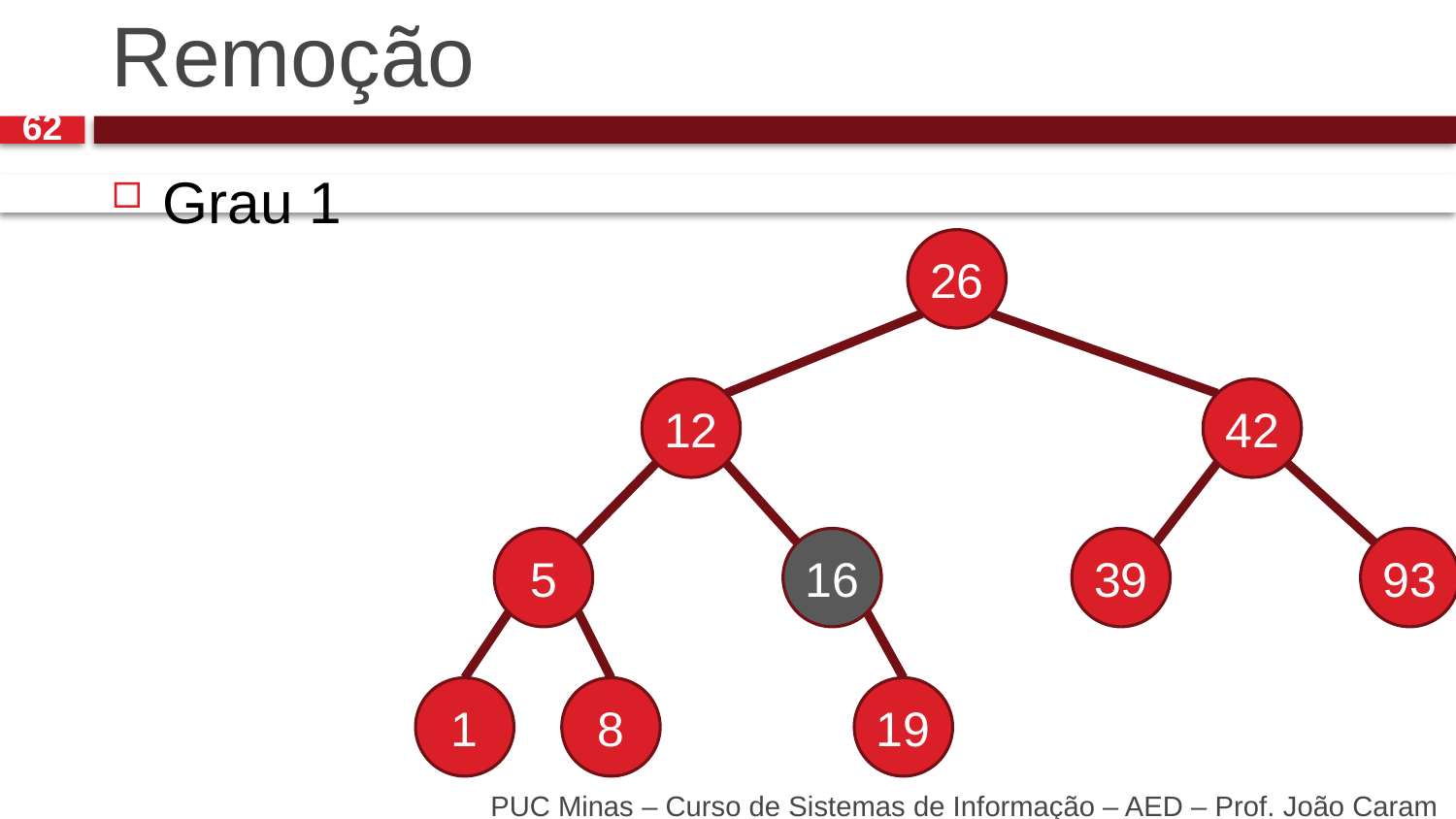

# Remoção
62
Grau 1
26
12
42
5
16
39
93
1
8
19
PUC Minas – Curso de Sistemas de Informação – AED – Prof. João Caram